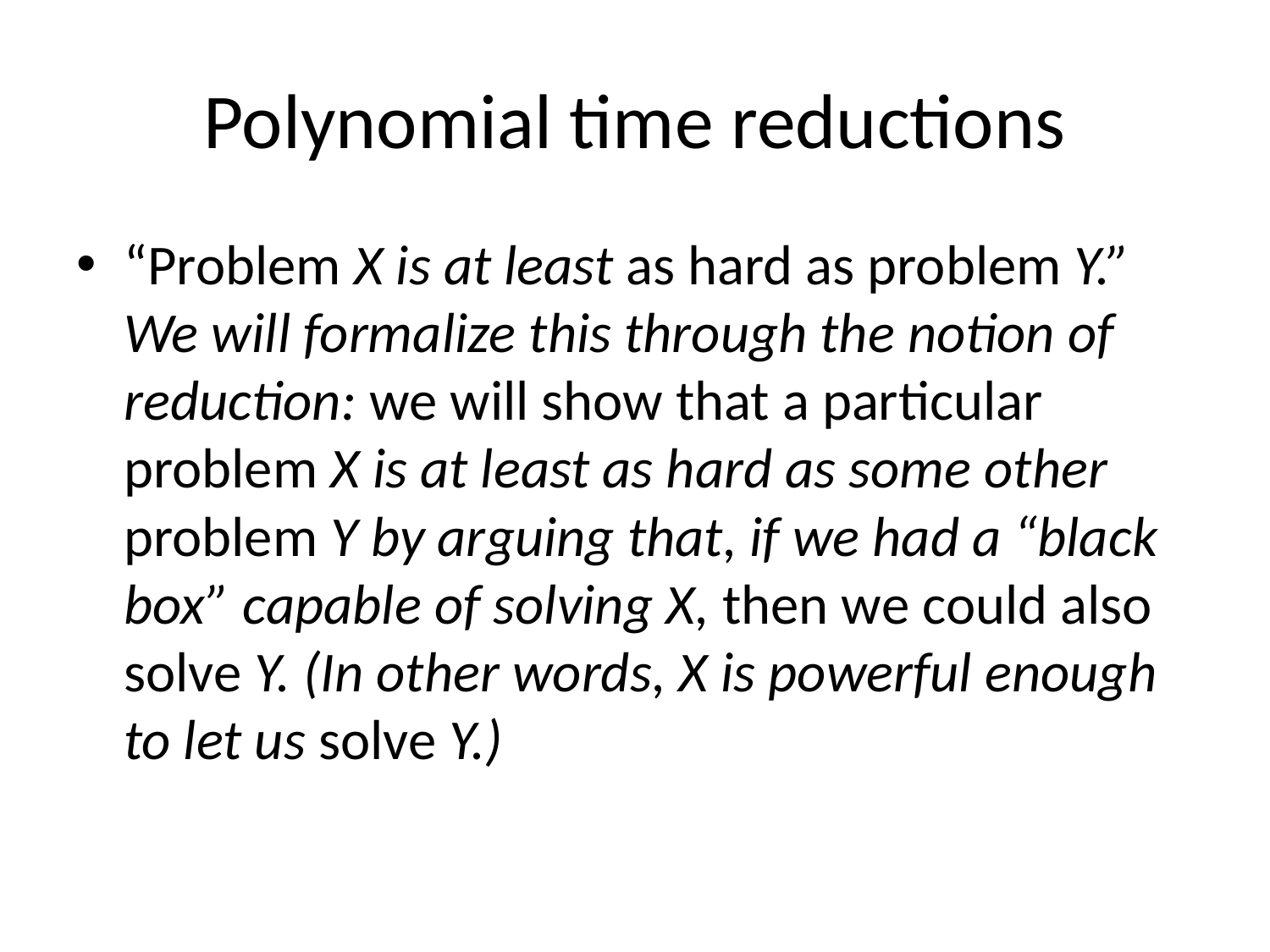

# Polynomial time reductions
“Problem X is at least as hard as problem Y.” We will formalize this through the notion of reduction: we will show that a particular problem X is at least as hard as some other problem Y by arguing that, if we had a “black box” capable of solving X, then we could also solve Y. (In other words, X is powerful enough to let us solve Y.)